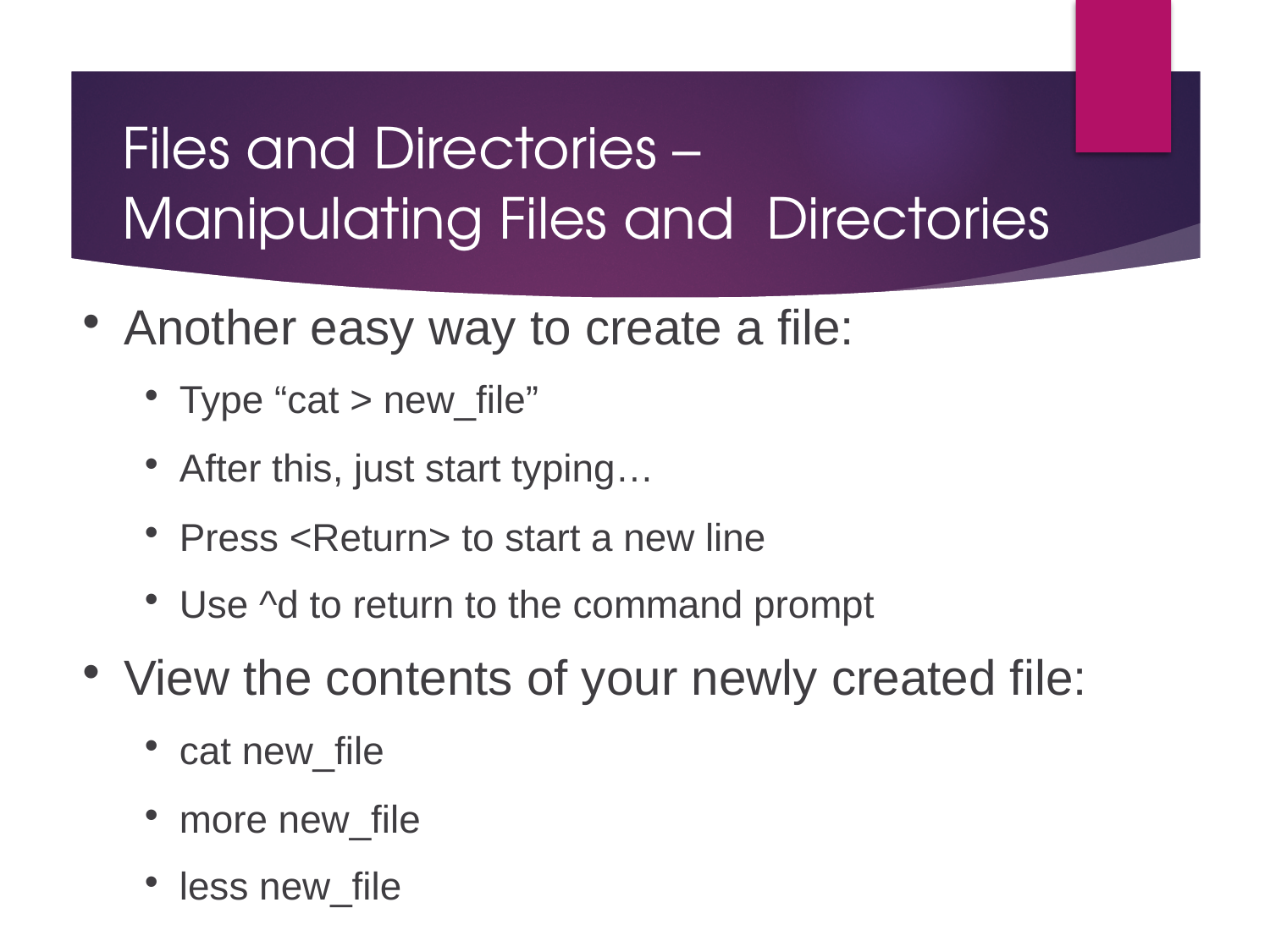

# Files and Directories – Manipulating Files and  Directories
Another easy way to create a file:
Type “cat > new_file”
After this, just start typing…
Press <Return> to start a new line
Use ^d to return to the command prompt
View the contents of your newly created file:
cat new_file
more new_file
less new_file